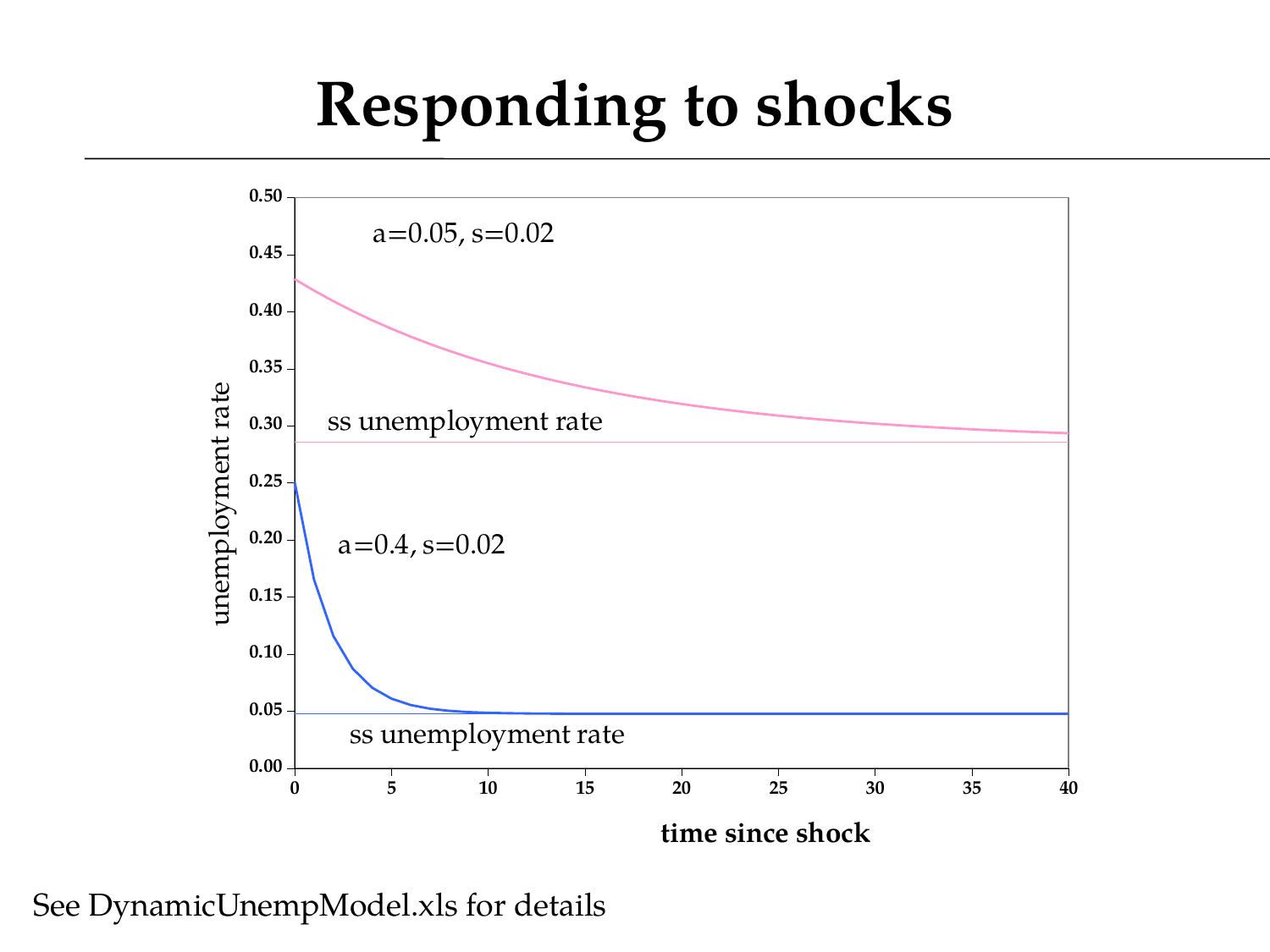

# Responding to shocks

### Chart

| Category |  |  |  |  |
|---|---|---|---|---|
See DynamicUnempModel.xls for details